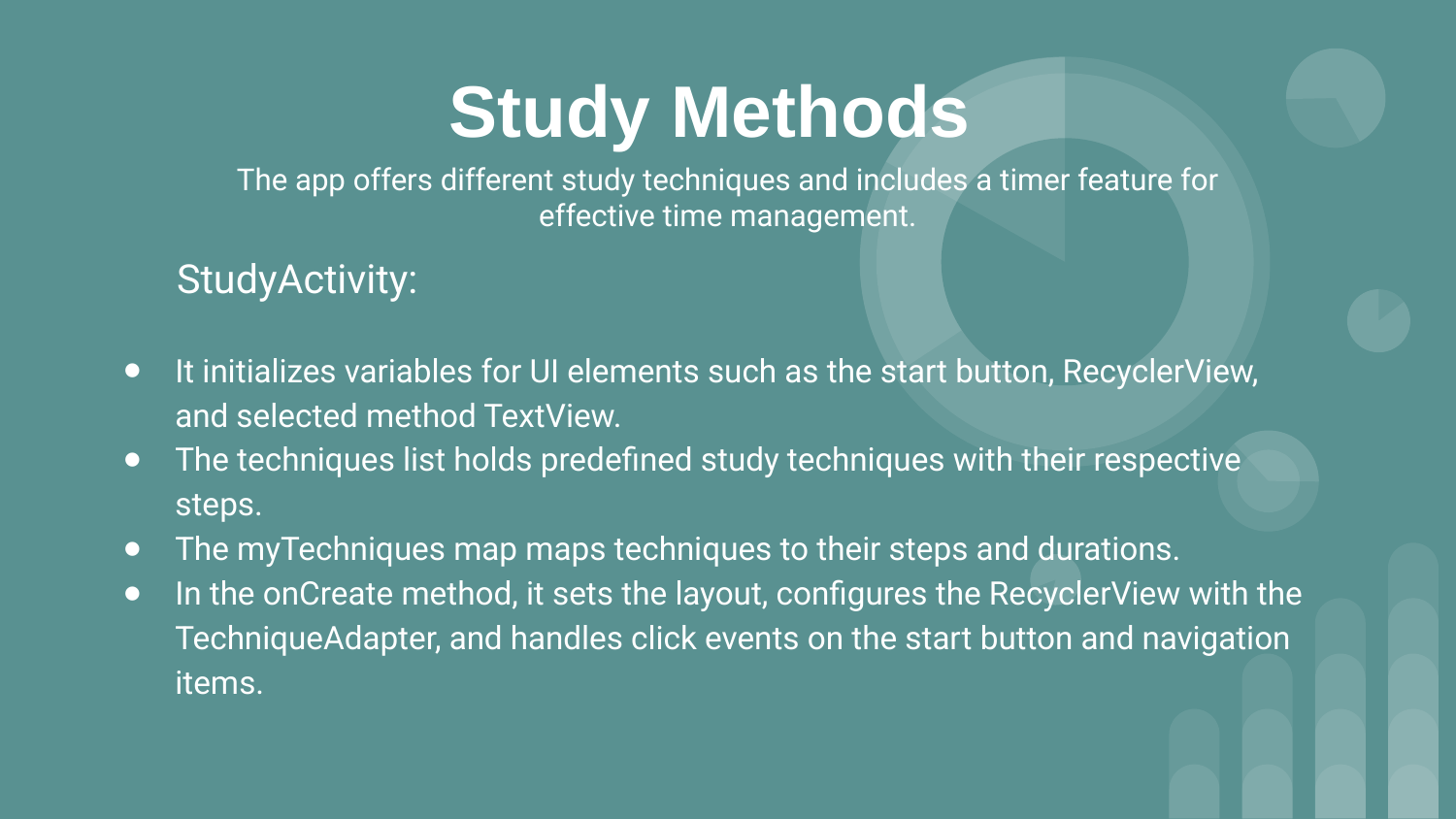

# Study Methods
The app offers different study techniques and includes a timer feature for effective time management.
StudyActivity:
It initializes variables for UI elements such as the start button, RecyclerView, and selected method TextView.
The techniques list holds predefined study techniques with their respective steps.
The myTechniques map maps techniques to their steps and durations.
In the onCreate method, it sets the layout, configures the RecyclerView with the TechniqueAdapter, and handles click events on the start button and navigation items.